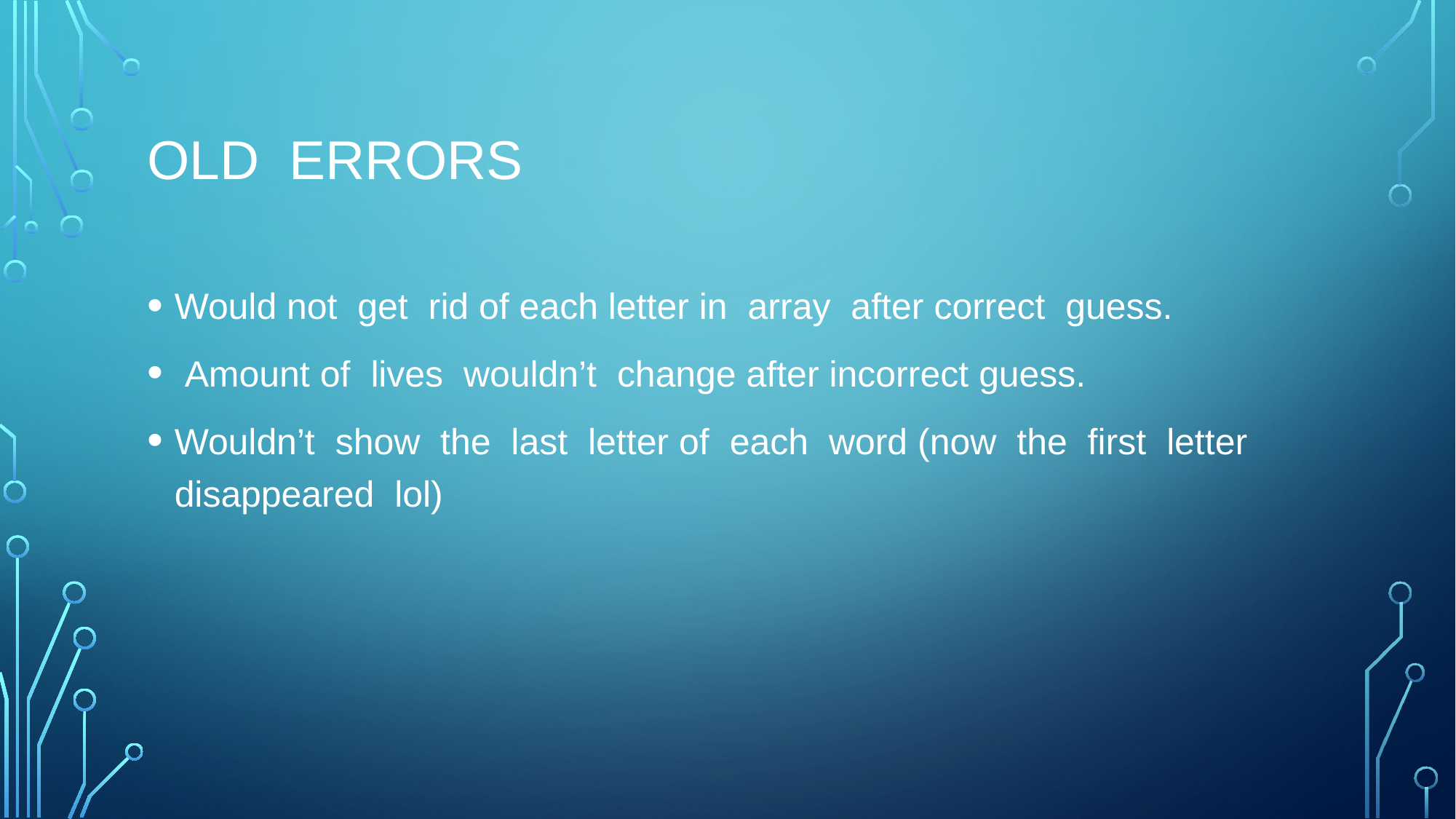

# Old  errors
Would not  get  rid of each letter in  array  after correct  guess.
 Amount of  lives  wouldn’t  change after incorrect guess.
Wouldn’t  show  the  last  letter of  each  word (now  the  first  letter  disappeared  lol)